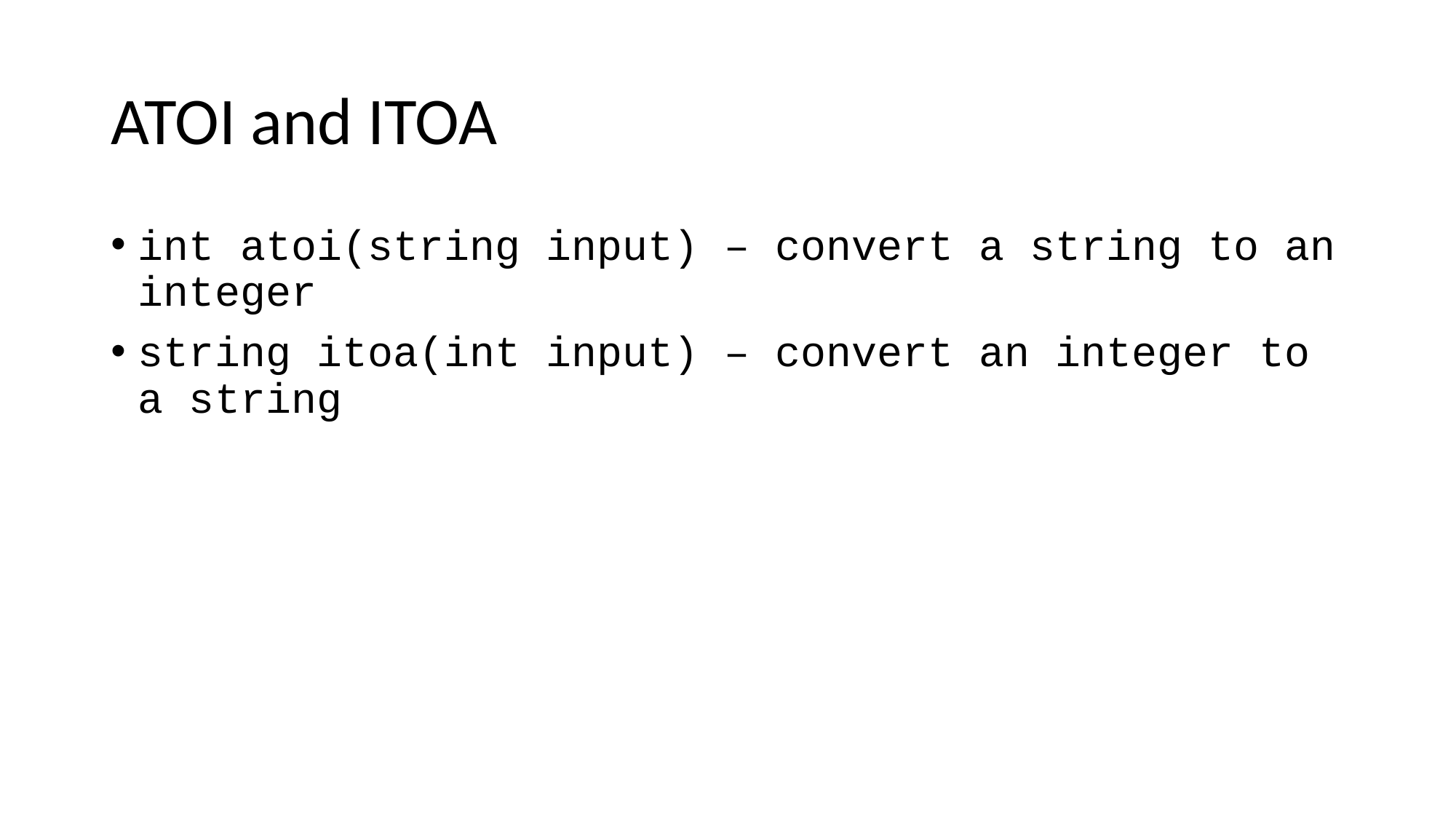

# ATOI and ITOA
int atoi(string input) – convert a string to an integer
string itoa(int input) – convert an integer to a string